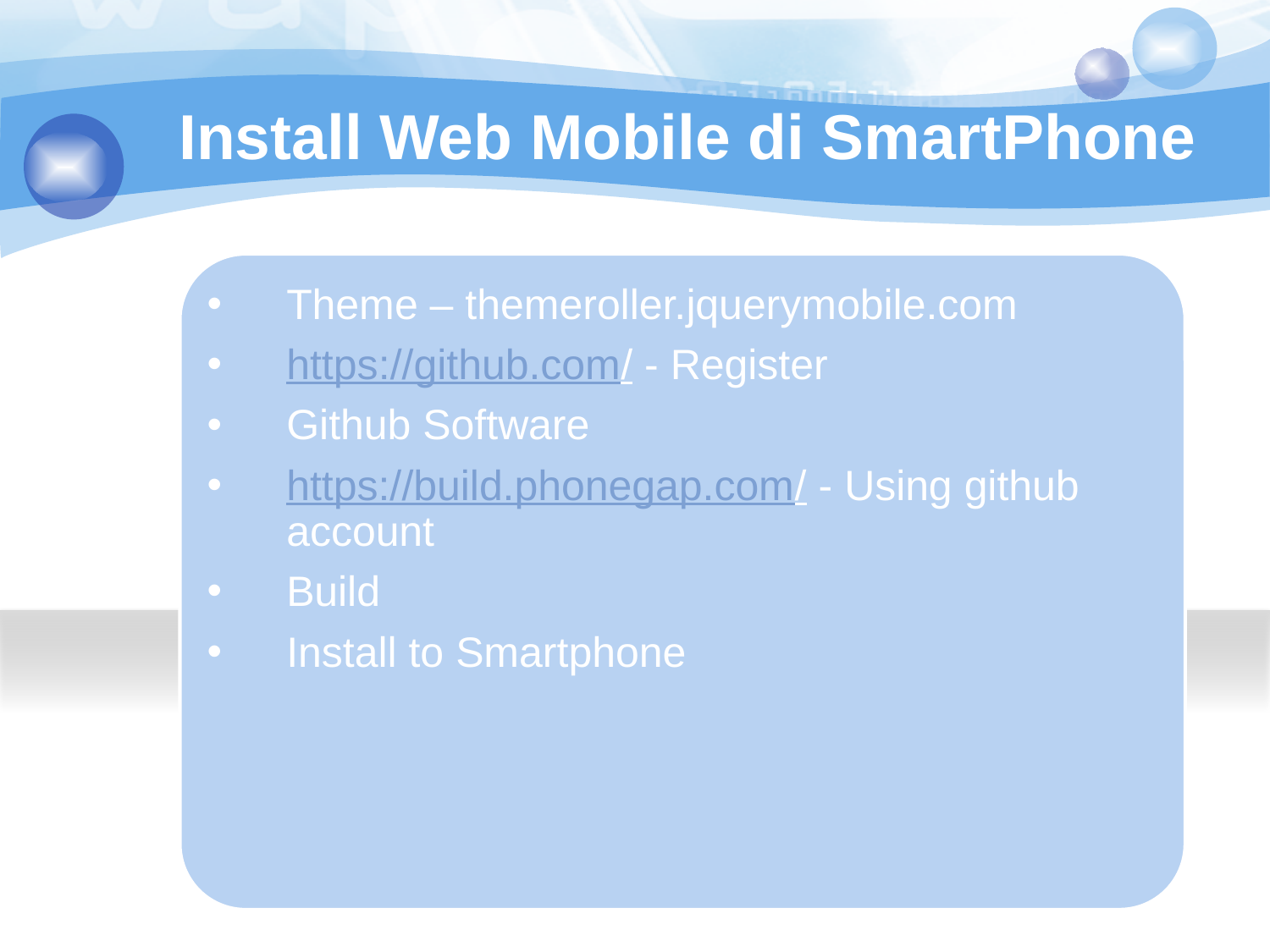

# Install Web Mobile di SmartPhone

Theme – themeroller.jquerymobile.com
https://github.com/ - Register
Github Software
https://build.phonegap.com/ - Using github account
Build
Install to Smartphone